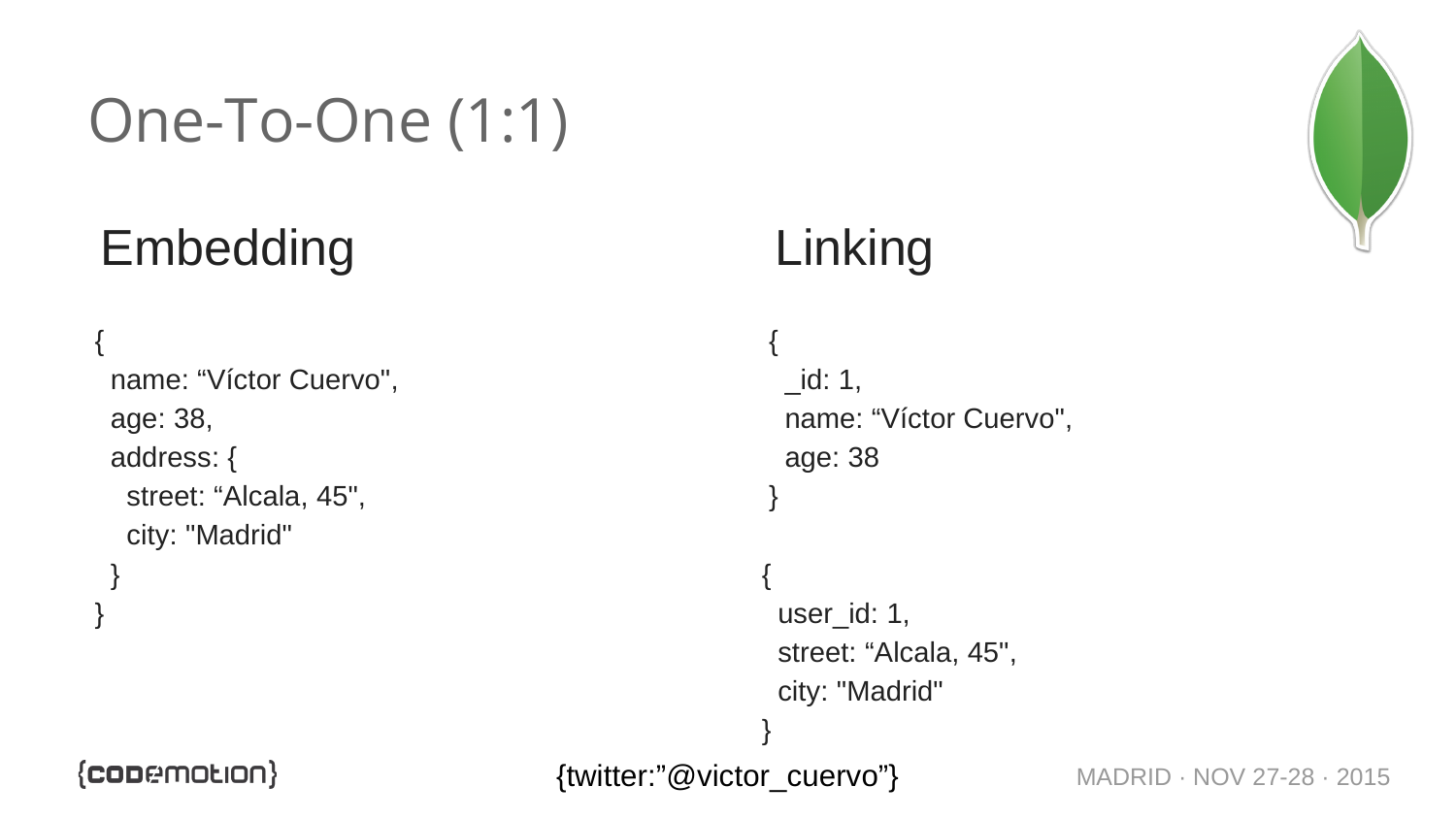

# One-To-One (1:1)
Embedding

{
  name: “Víctor Cuervo",
  age: 38,
  address: {
    street: “Alcala, 45",
    city: "Madrid"
  }
}
Linking

{
  _id: 1,
  name: “Víctor Cuervo",
  age: 38
}

{
  user_id: 1,
  street: “Alcala, 45",
  city: "Madrid"
}